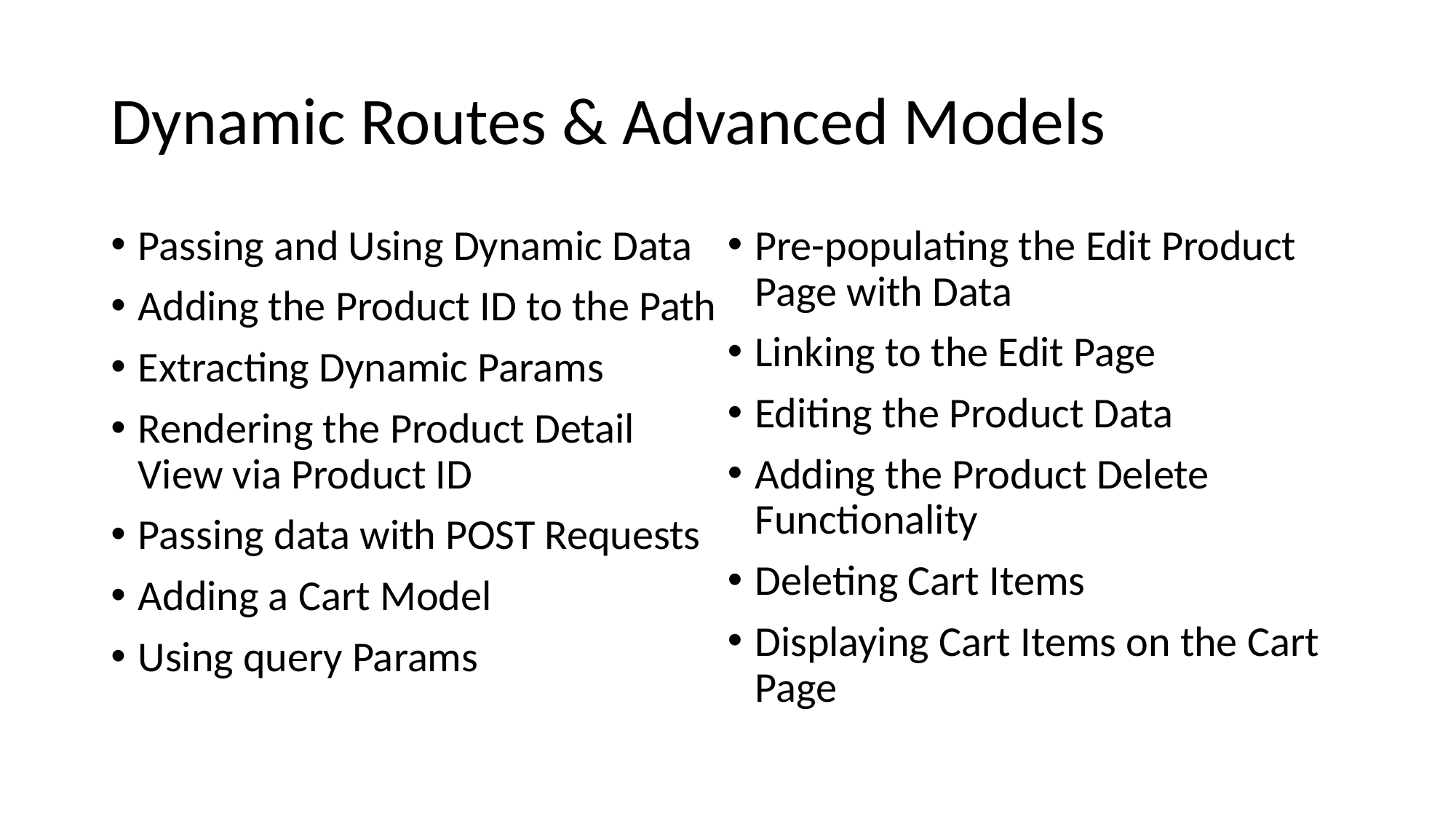

# Dynamic Routes & Advanced Models
Passing and Using Dynamic Data
Adding the Product ID to the Path
Extracting Dynamic Params
Rendering the Product Detail View via Product ID
Passing data with POST Requests
Adding a Cart Model
Using query Params
Pre-populating the Edit Product Page with Data
Linking to the Edit Page
Editing the Product Data
Adding the Product Delete Functionality
Deleting Cart Items
Displaying Cart Items on the Cart Page